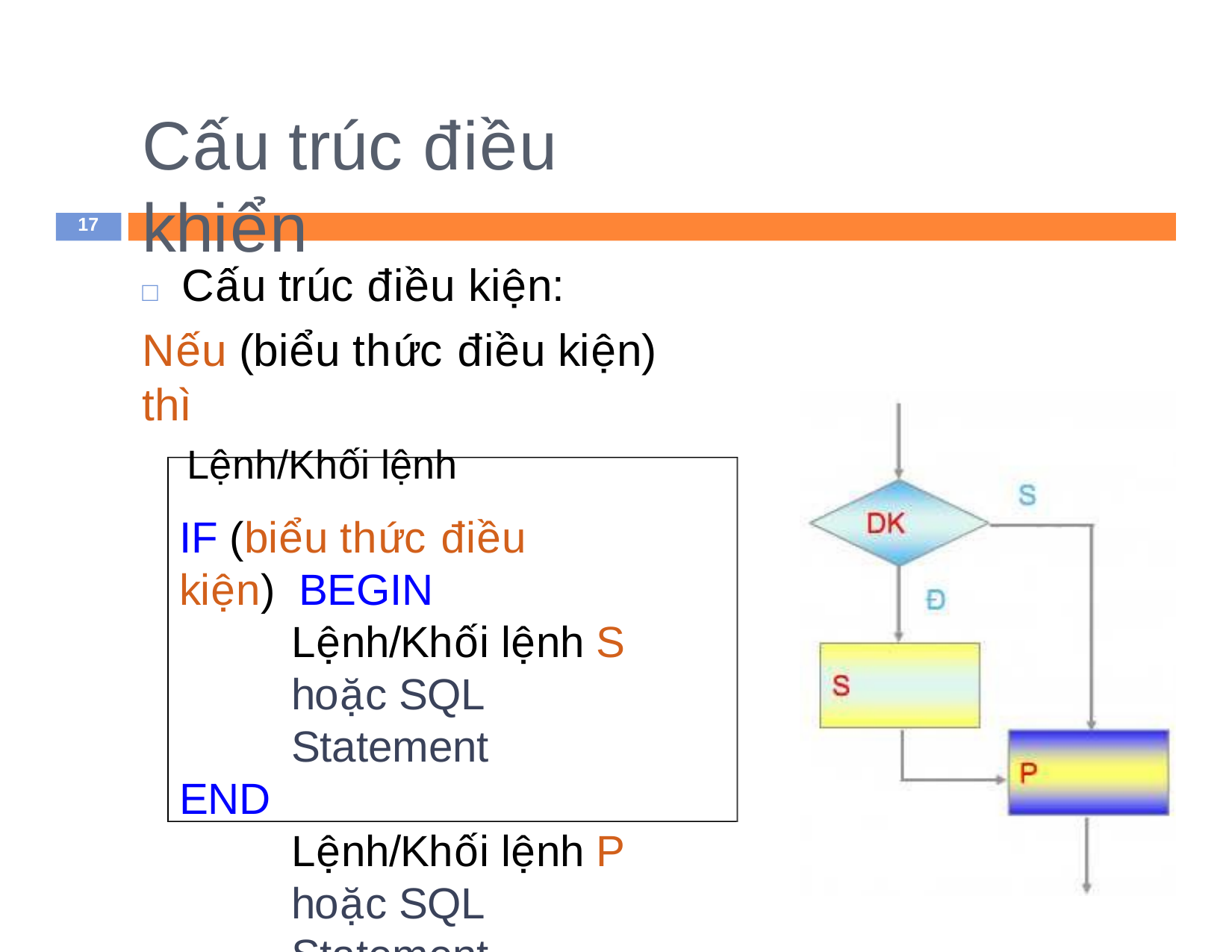

# Cấu trúc điều khiển
17
□ Cấu trúc điều kiện:
Nếu (biểu thức điều kiện) thì
Lệnh/Khối lệnh
IF (biểu thức điều kiện)  BEGIN
Lệnh/Khối lệnh S  hoặc SQL Statement
END
Lệnh/Khối lệnh P  hoặc SQL Statement